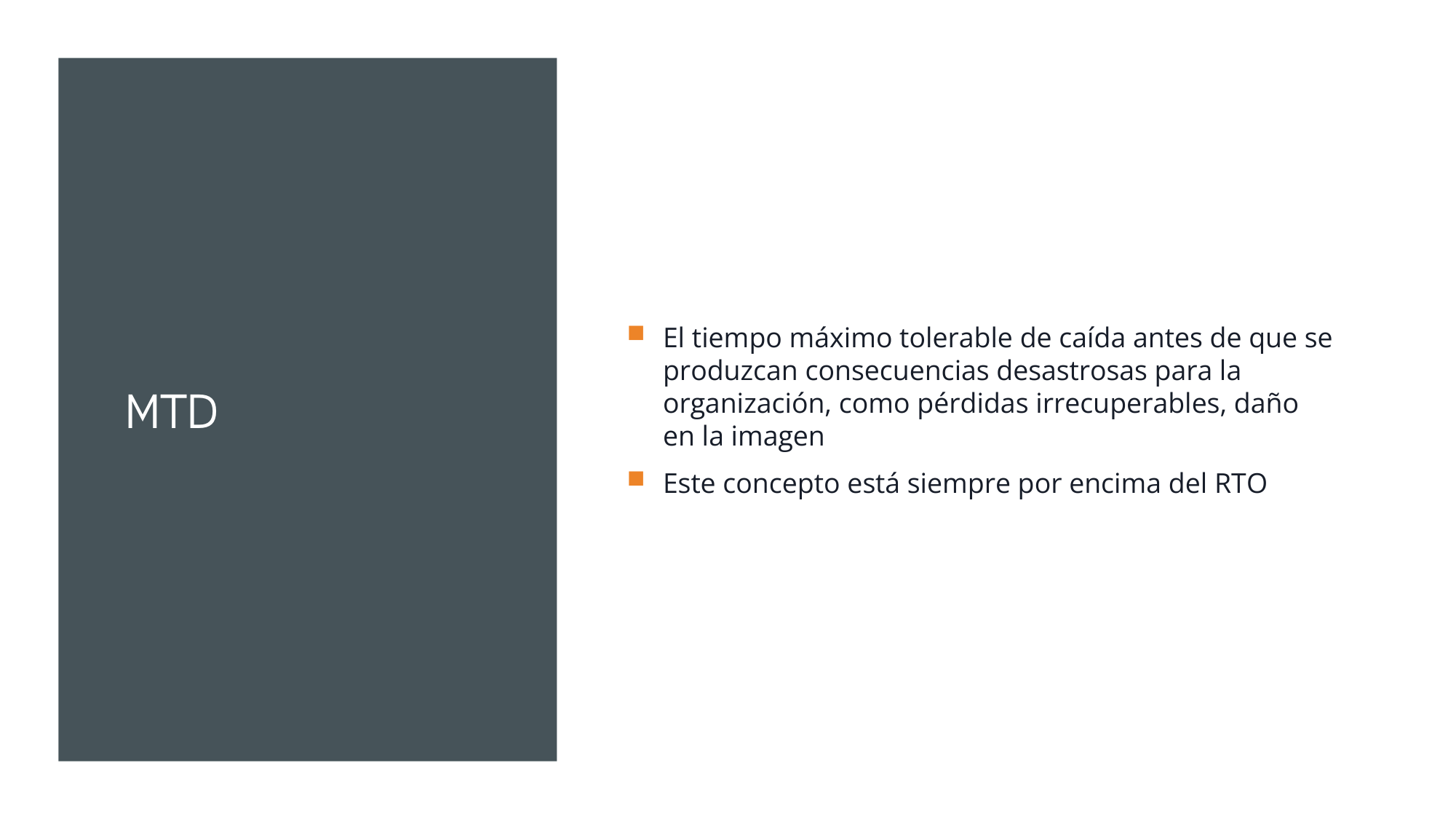

# MTD
El tiempo máximo tolerable de caída antes de que se produzcan consecuencias desastrosas para la organización, como pérdidas irrecuperables, daño en la imagen
Este concepto está siempre por encima del RTO